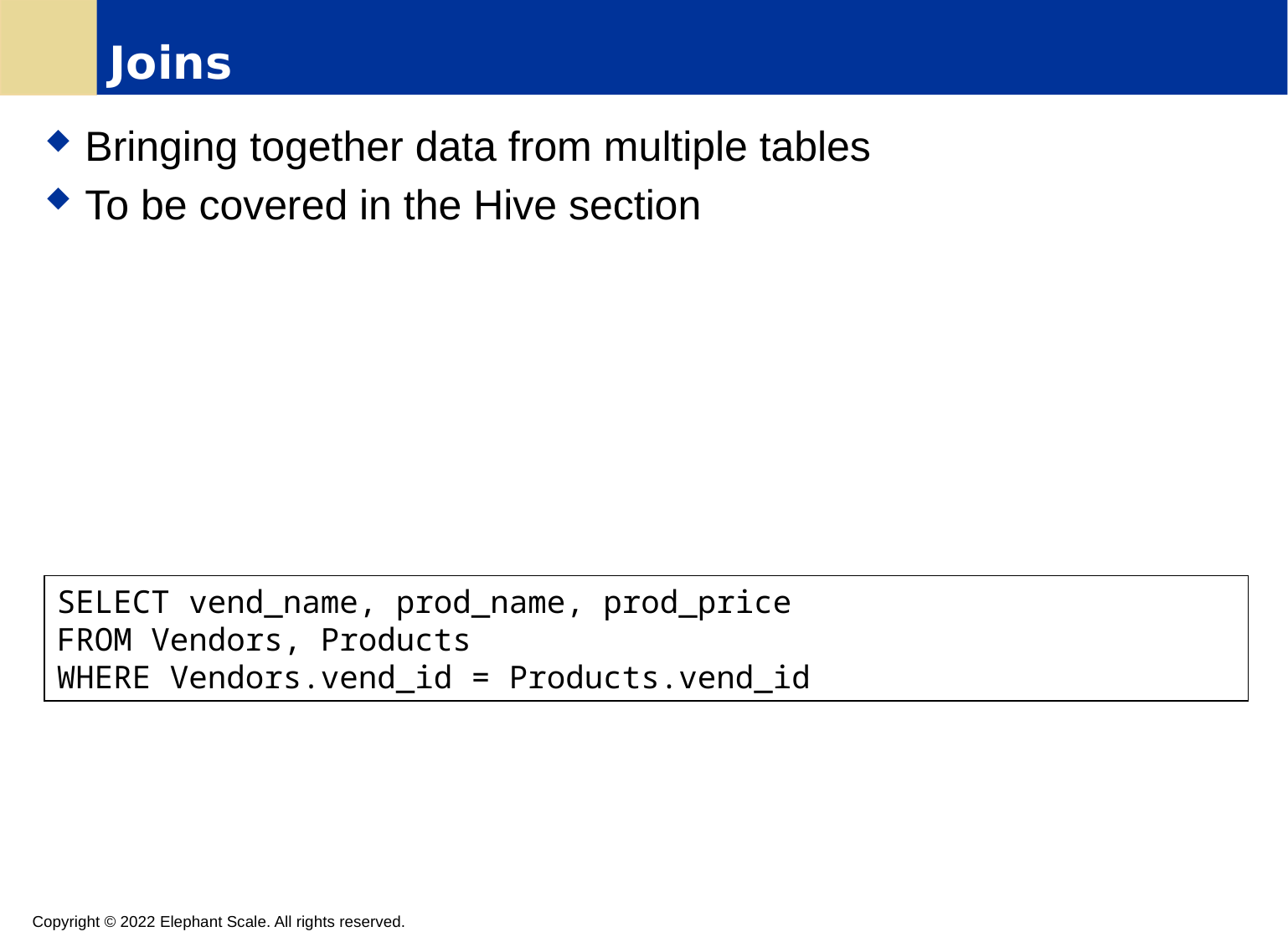

# Joins
Bringing together data from multiple tables
To be covered in the Hive section
SELECT vend_name, prod_name, prod_price
FROM Vendors, Products
WHERE Vendors.vend_id = Products.vend_id
19
Copyright © 2022 Elephant Scale. All rights reserved.